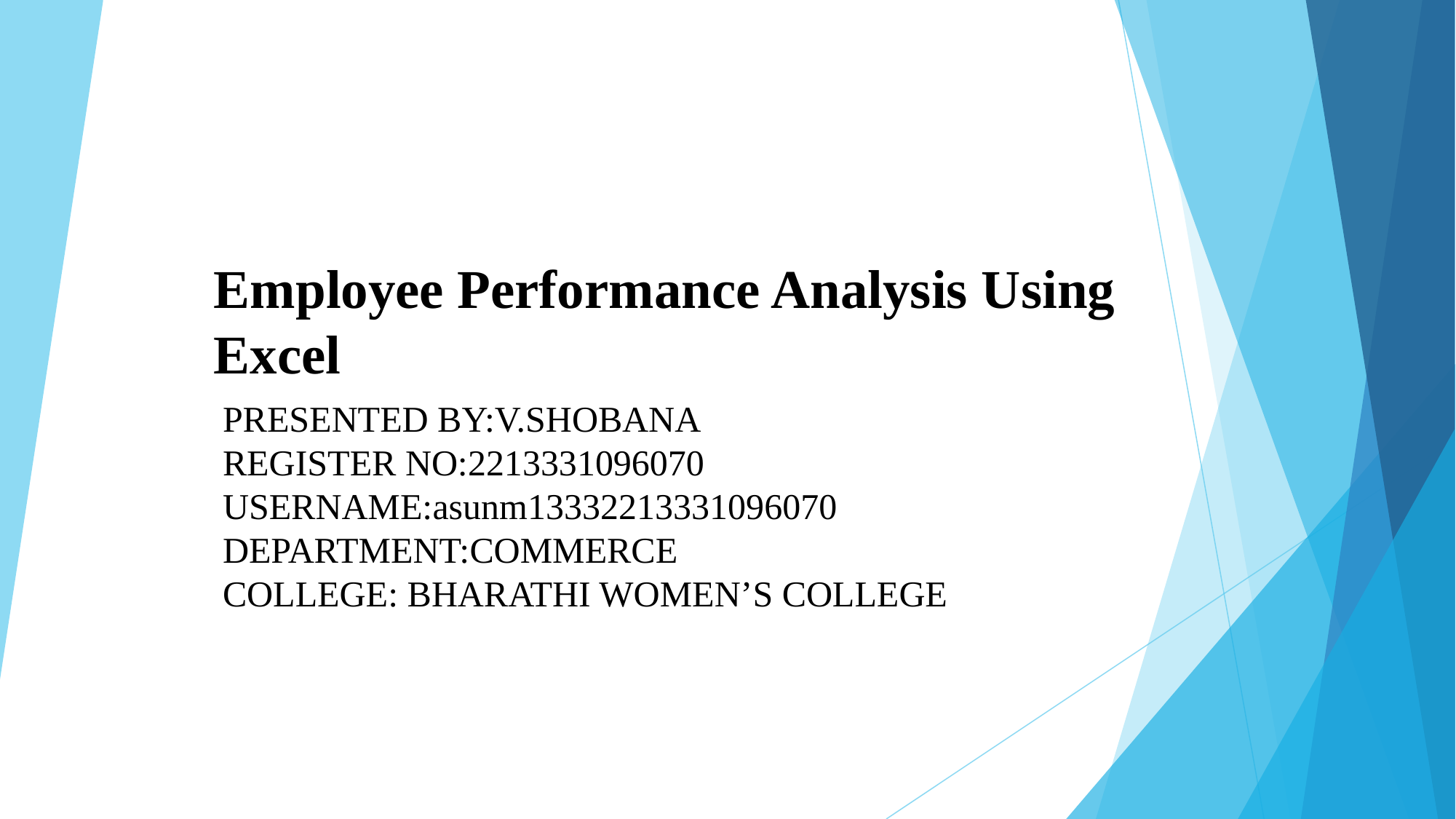

# Employee Performance Analysis Using Excel
PRESENTED BY:V.SHOBANA
REGISTER NO:2213331096070
USERNAME:asunm13332213331096070
DEPARTMENT:COMMERCE
COLLEGE: BHARATHI WOMEN’S COLLEGE